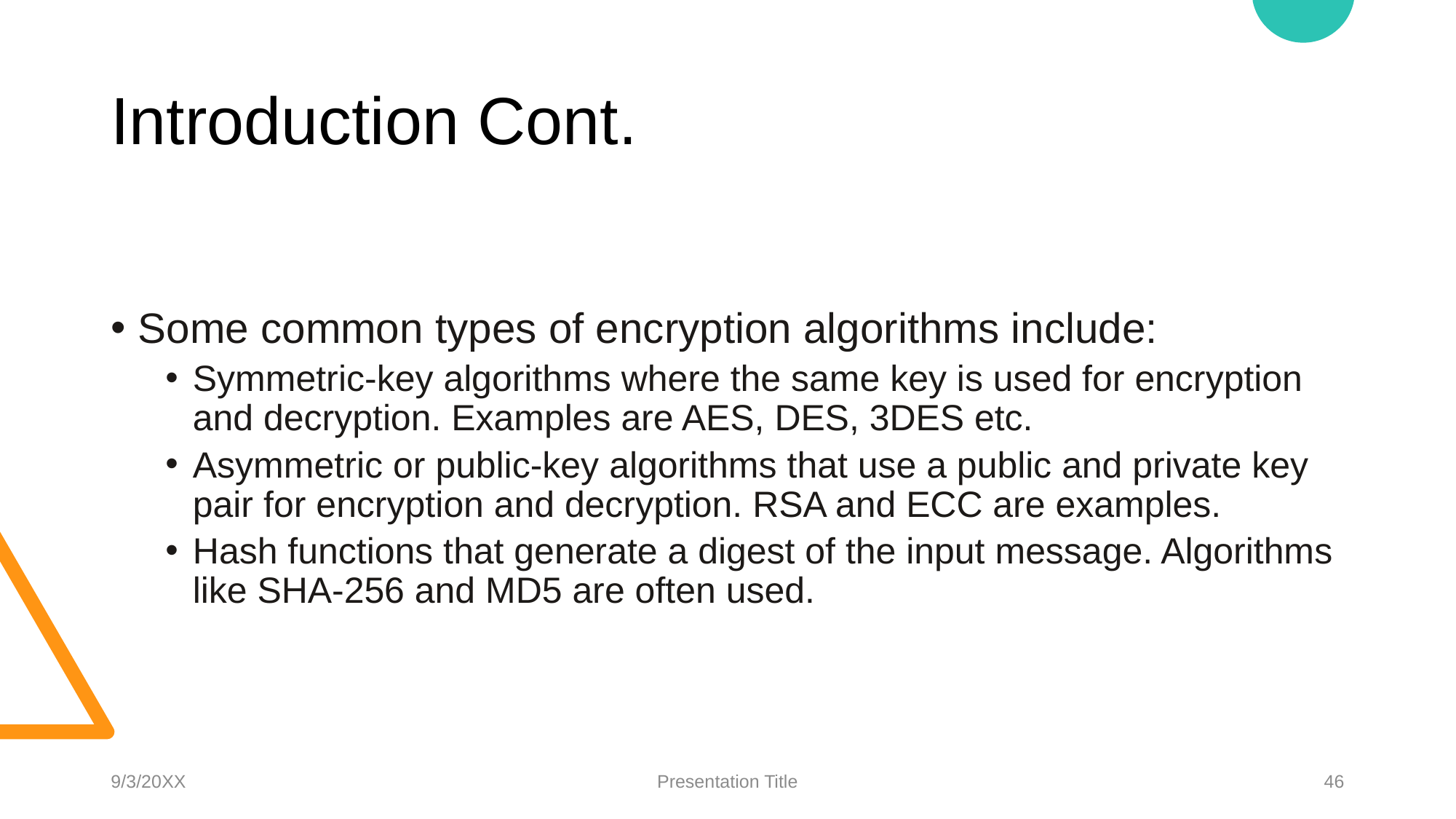

# Introduction Cont.
Some common types of encryption algorithms include:
Symmetric-key algorithms where the same key is used for encryption and decryption. Examples are AES, DES, 3DES etc.
Asymmetric or public-key algorithms that use a public and private key pair for encryption and decryption. RSA and ECC are examples.
Hash functions that generate a digest of the input message. Algorithms like SHA-256 and MD5 are often used.
9/3/20XX
Presentation Title
46